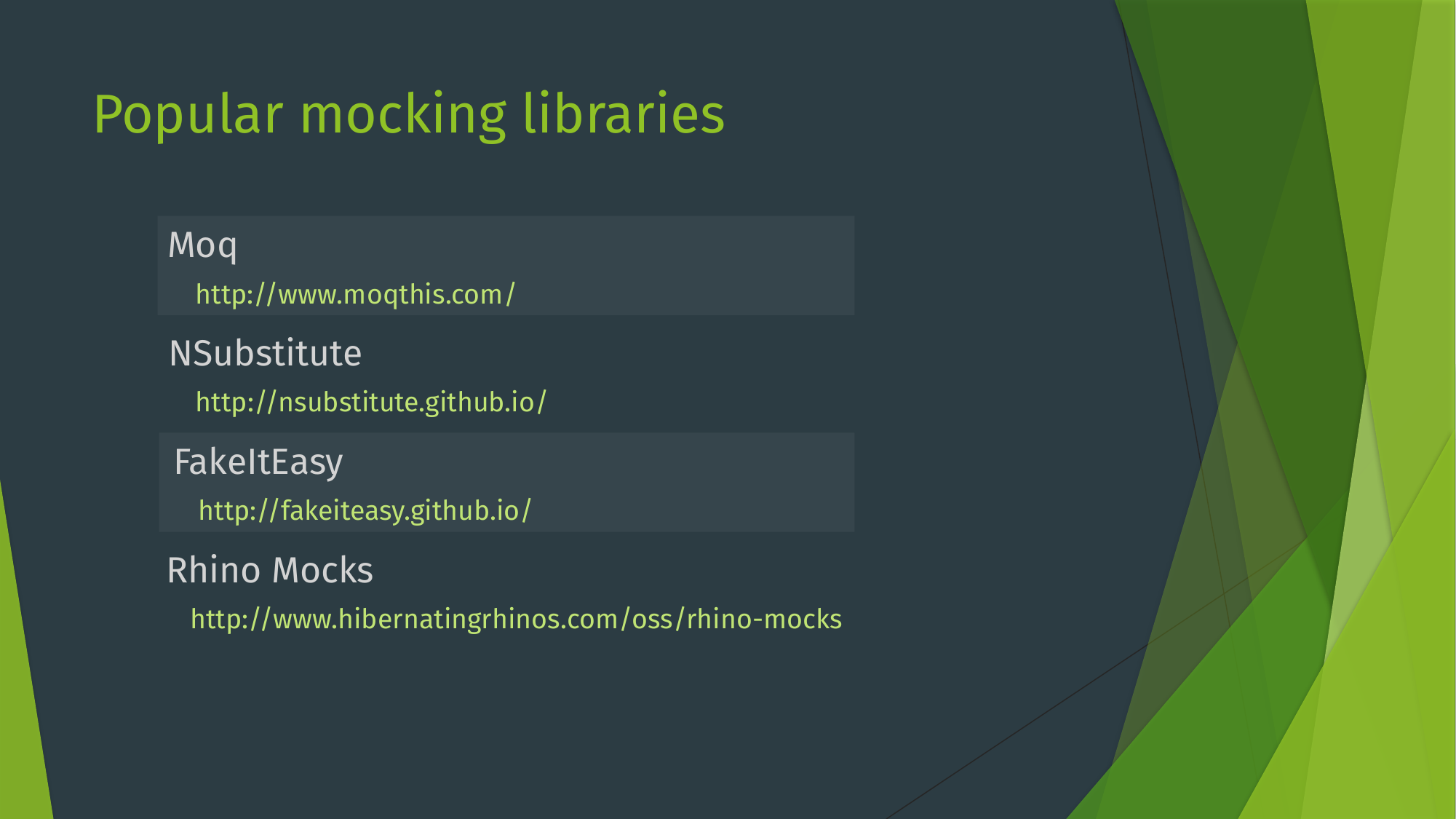

# Popular mocking libraries

Moq
http://www.moqthis.com/
NSubstitute
http://nsubstitute.github.io/

FakeItEasy
http://fakeiteasy.github.io/
Rhino Mocks
http://www.hibernatingrhinos.com/oss/rhino-mocks